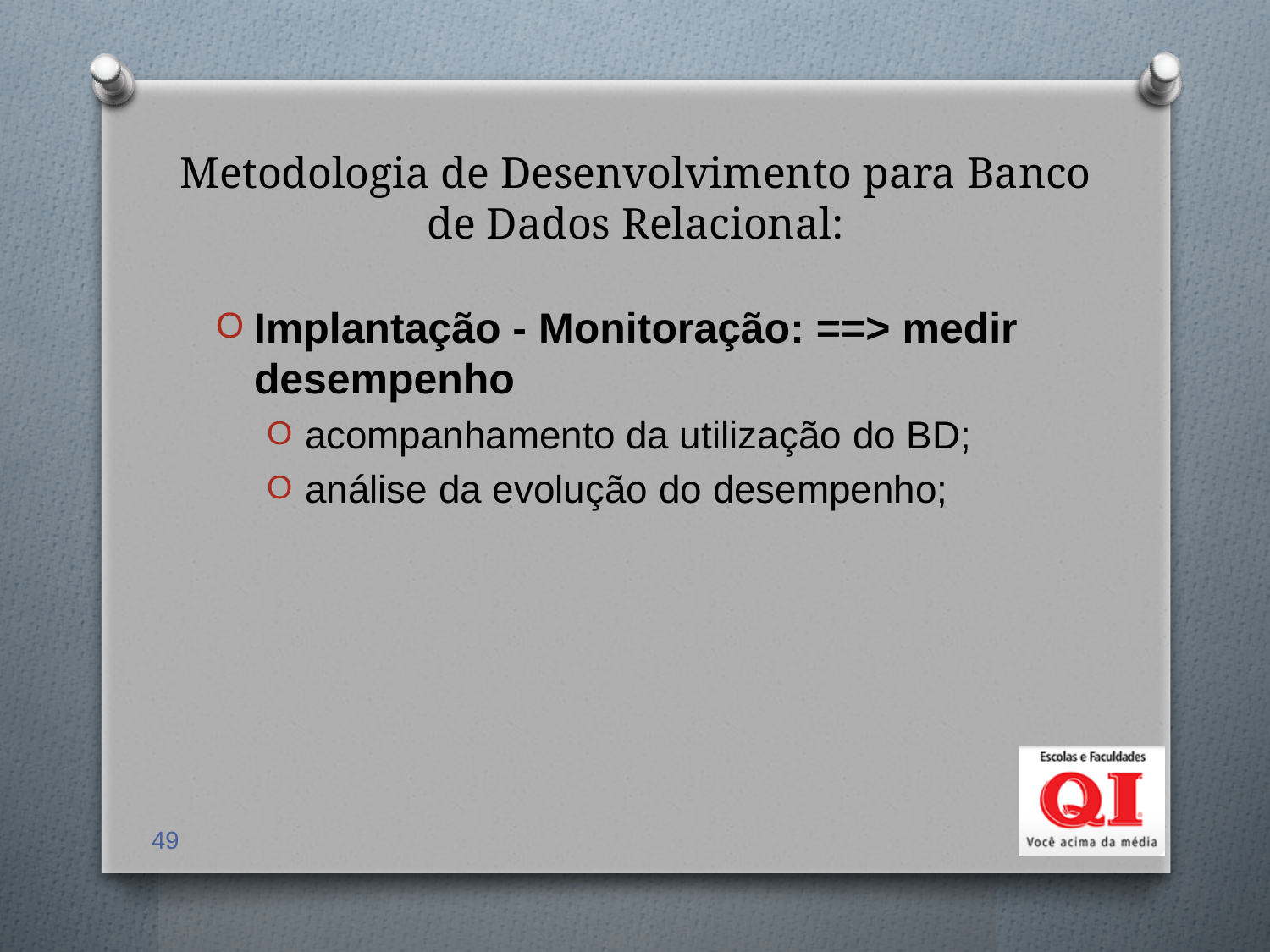

# Metodologia de Desenvolvimento para Banco de Dados Relacional:
Implantação - Monitoração: ==> medir desempenho
acompanhamento da utilização do BD;
análise da evolução do desempenho;
49